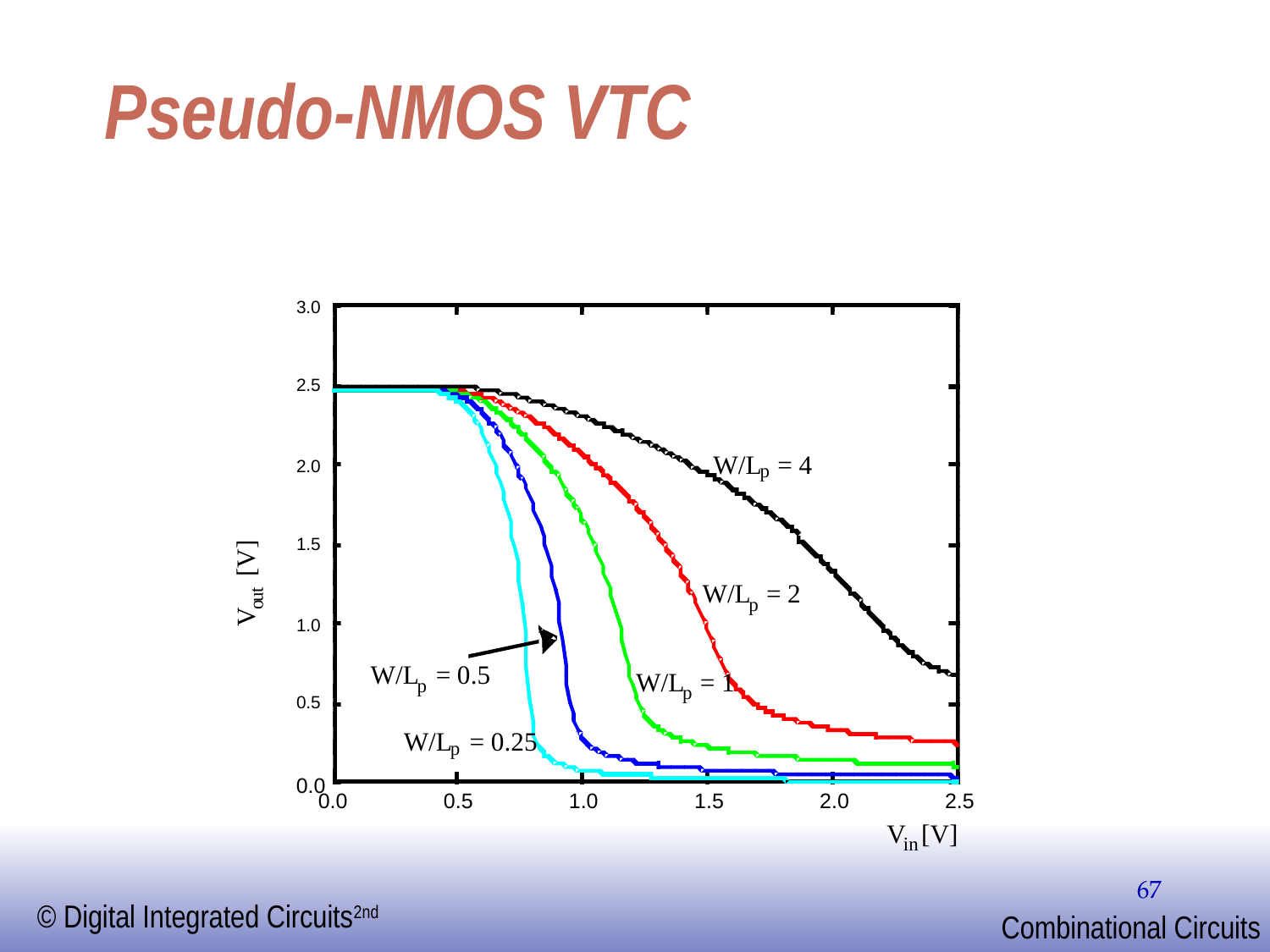

# Pseudo-NMOS VTC
3.0

2.5

W/L
= 4
2.0

p

1.5

[V]

W/L
= 2
t
u

p

o
V

1.0

W/L
= 0.5
W/L
= 1

p

p

0.5

W/L
= 0.25

p

0.0

0.0
0.5
1.0
1.5
2.0
2.5
V
 [V]
in
67